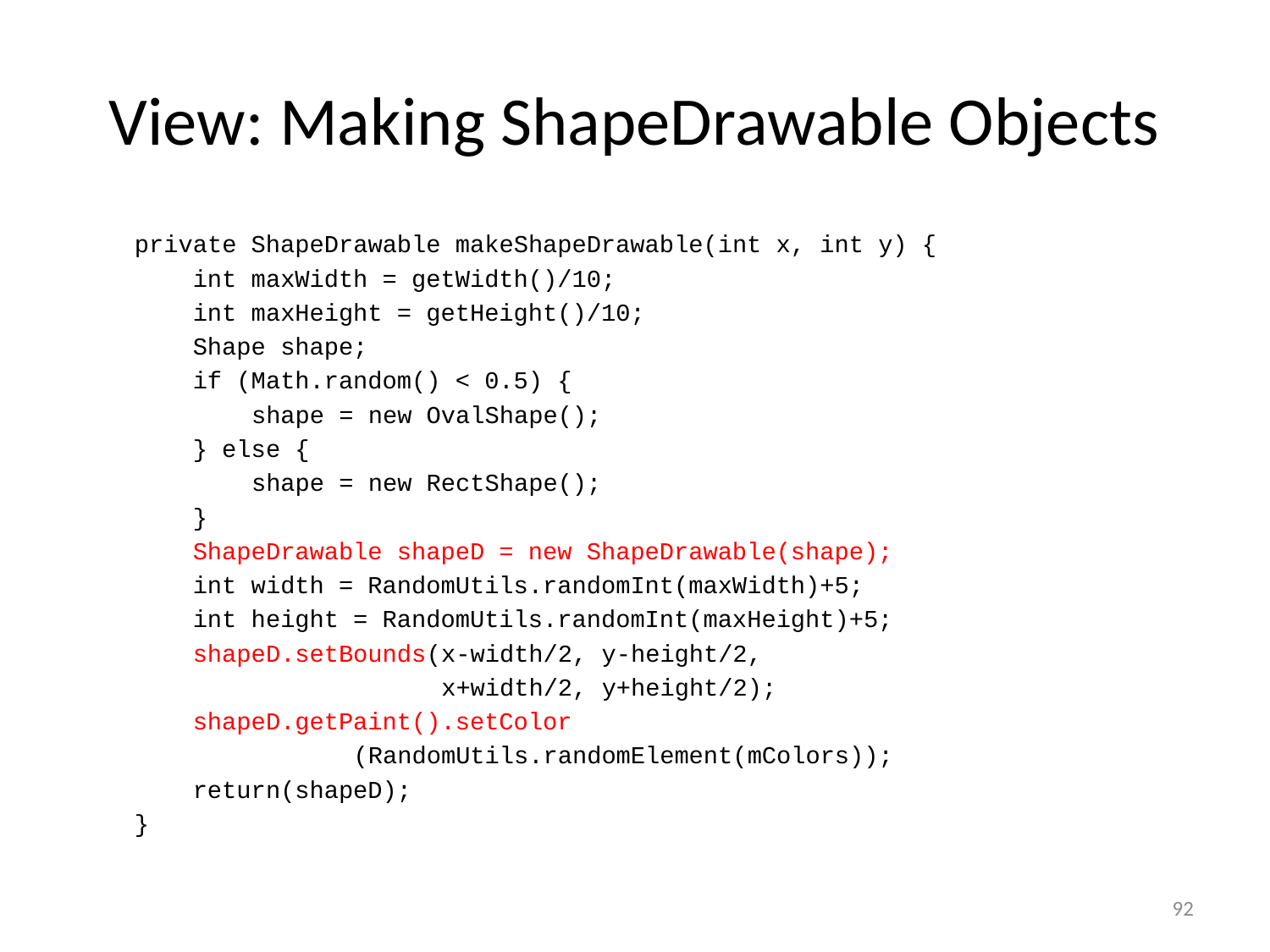

# View: Making ShapeDrawable Objects
    private ShapeDrawable makeShapeDrawable(int x, int y) {
        int maxWidth = getWidth()/10;
        int maxHeight = getHeight()/10;
        Shape shape;
        if (Math.random() < 0.5) {
            shape = new OvalShape();
        } else {
            shape = new RectShape();
        }
        ShapeDrawable shapeD = new ShapeDrawable(shape);
        int width = RandomUtils.randomInt(maxWidth)+5;
        int height = RandomUtils.randomInt(maxHeight)+5;
        shapeD.setBounds(x-width/2, y-height/2,
                         x+width/2, y+height/2);
        shapeD.getPaint().setColor
                   (RandomUtils.randomElement(mColors));
        return(shapeD);
    }
92